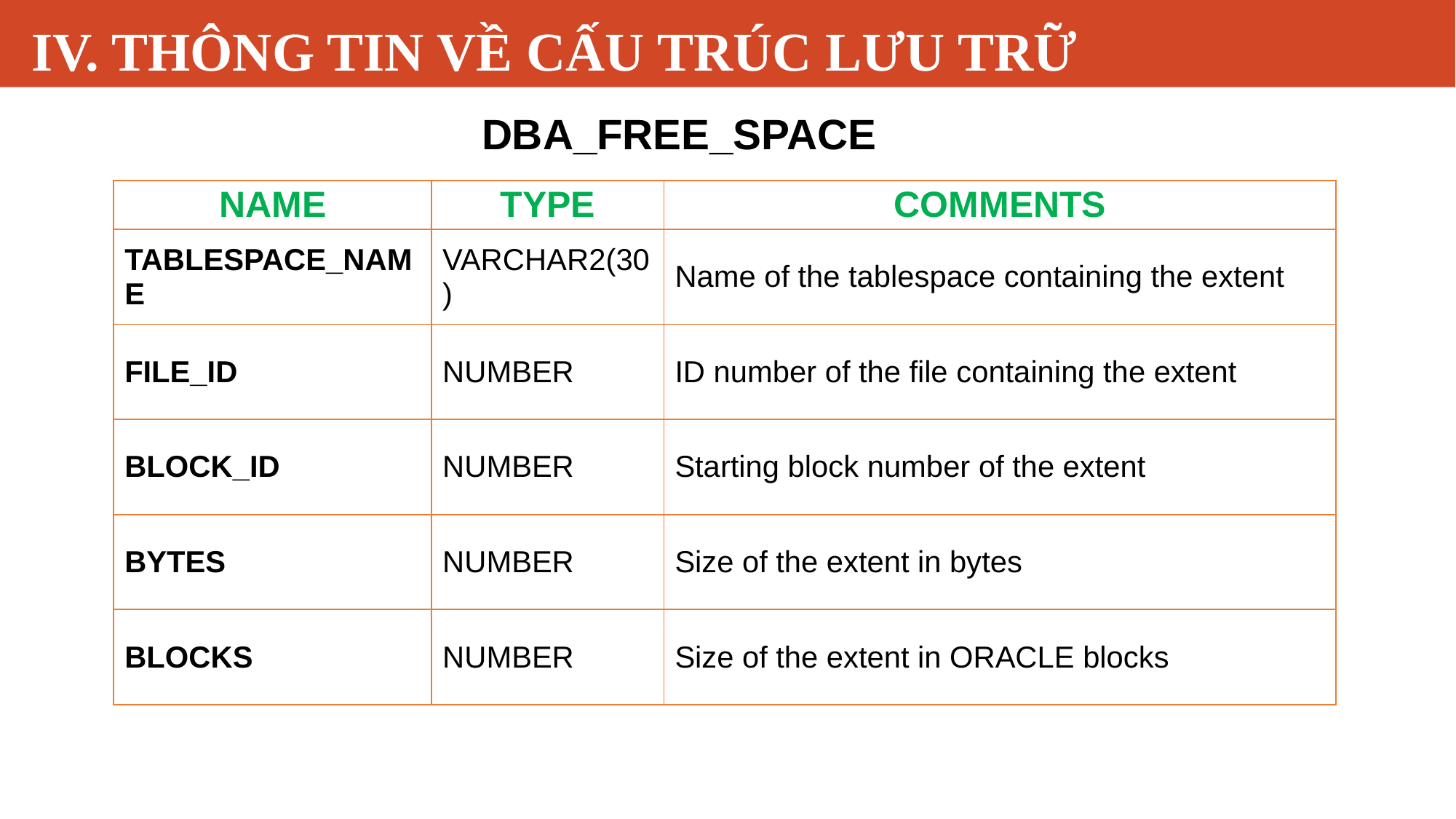

# IV. THÔNG TIN VỀ CẤU TRÚC LƯU TRỮ
DBA_FREE_SPACE
| NAME | TYPE | COMMENTS |
| --- | --- | --- |
| TABLESPACE\_NAME | VARCHAR2(30) | Name of the tablespace containing the extent |
| FILE\_ID | NUMBER | ID number of the file containing the extent |
| BLOCK\_ID | NUMBER | Starting block number of the extent |
| BYTES | NUMBER | Size of the extent in bytes |
| BLOCKS | NUMBER | Size of the extent in ORACLE blocks |